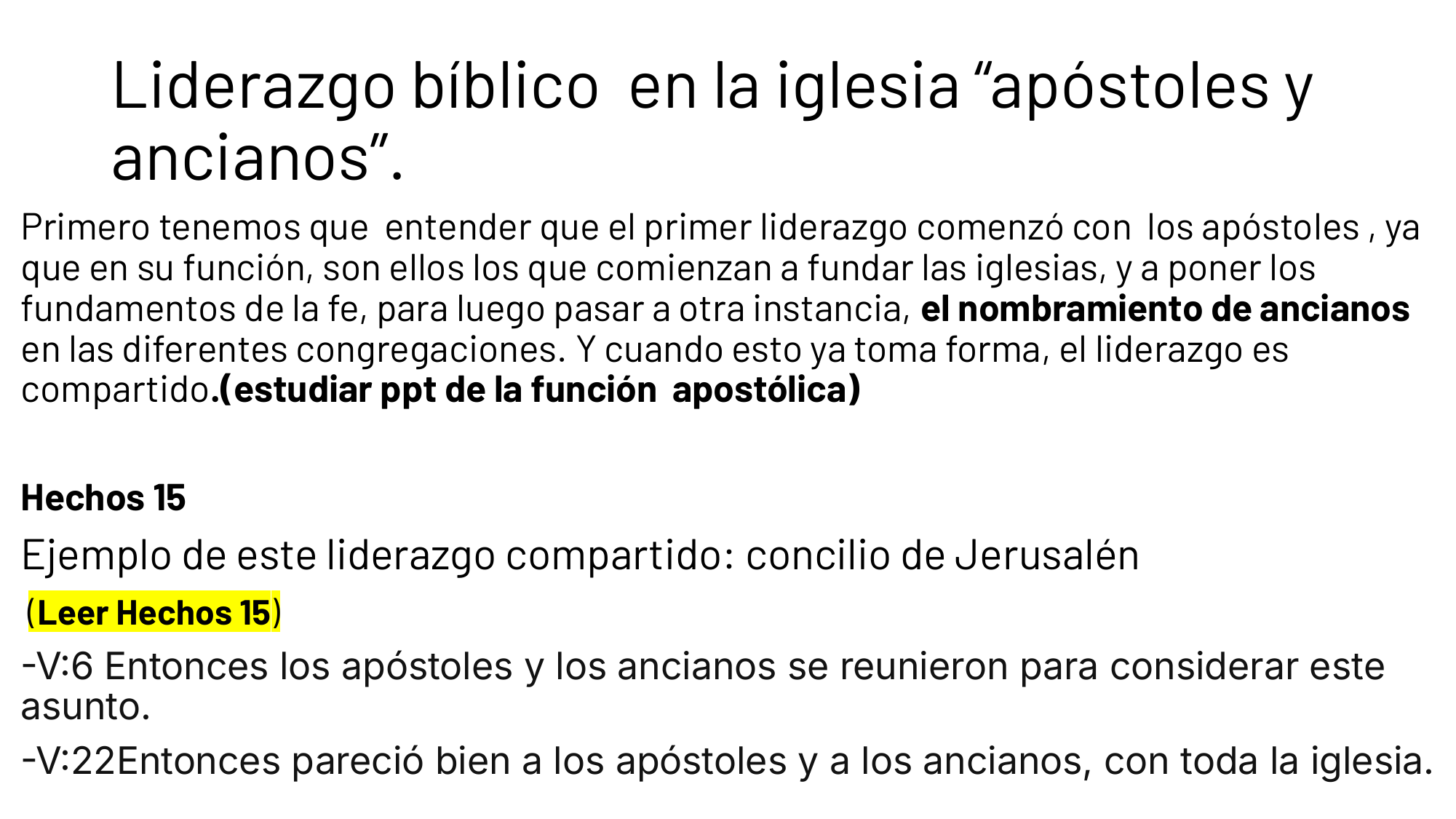

# Liderazgo bíblico  en la iglesia “apóstoles y ancianos”.
Primero tenemos que  entender que el primer liderazgo comenzó con  los apóstoles , ya que en su función, son ellos los que comienzan a fundar las iglesias, y a poner los fundamentos de la fe, para luego pasar a otra instancia, el nombramiento de ancianos en las diferentes congregaciones. Y cuando esto ya toma forma, el liderazgo es compartido.(estudiar ppt de la función  apostólica)

Hechos 15
Ejemplo de este liderazgo compartido: concilio de Jerusalén
 (Leer Hechos 15)
-V:6 Entonces los apóstoles y los ancianos se reunieron para considerar este asunto.
-V:22Entonces pareció bien a los apóstoles y a los ancianos, con toda la iglesia.